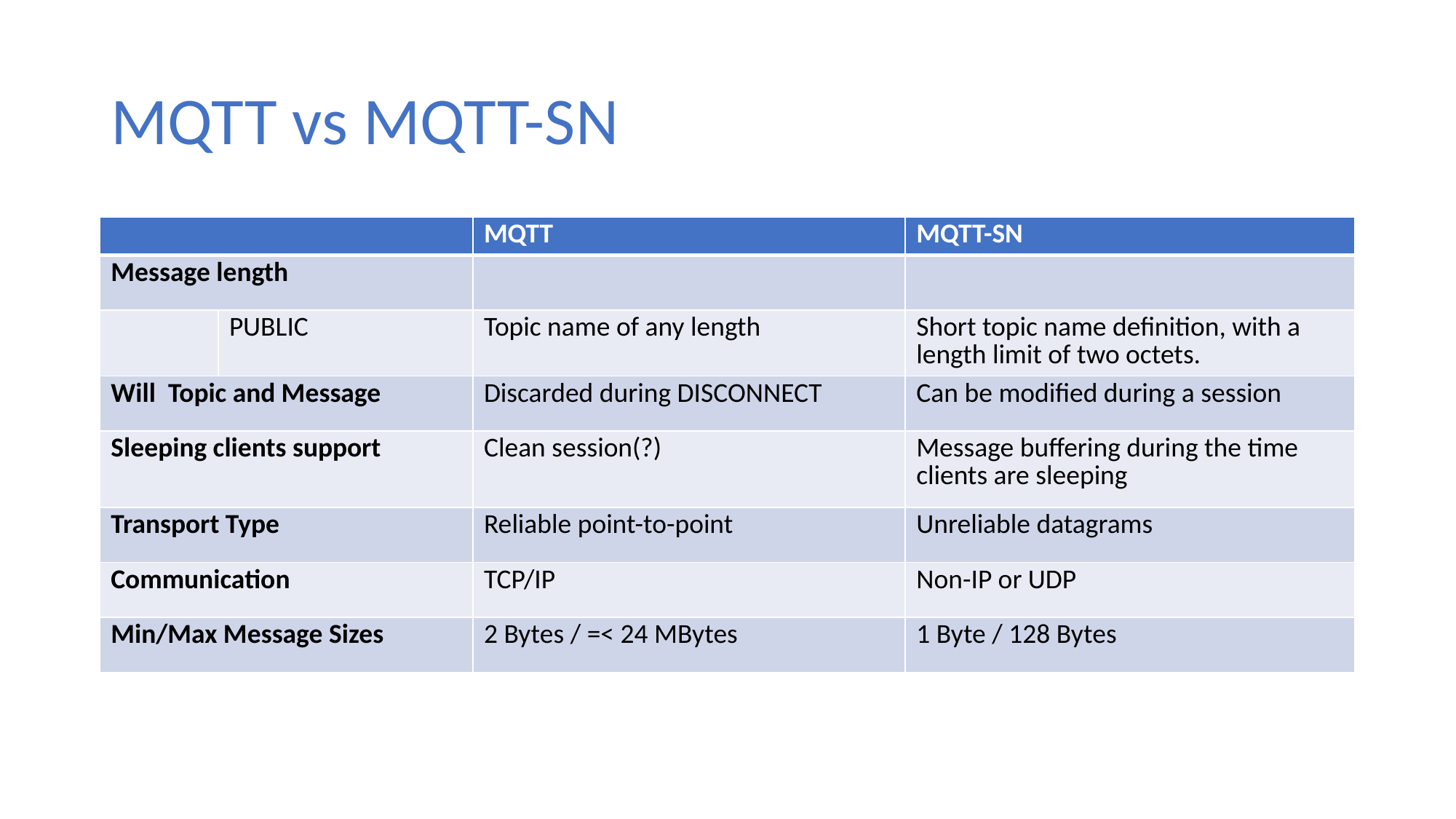

# MQTT vs MQTT-SN
|  |  | MQTT | MQTT-SN |
| --- | --- | --- | --- |
| Message length |  |  |  |
|  | PUBLIC | Topic name of any length | Short topic name definition, with a length limit of two octets. |
| Will Topic and Message |  | Discarded during DISCONNECT | Can be modified during a session |
| Sleeping clients support |  | Clean session(?) | Message buffering during the time clients are sleeping |
| Transport Type |  | Reliable point-to-point | Unreliable datagrams |
| Communication |  | TCP/IP | Non-IP or UDP |
| Min/Max Message Sizes |  | 2 Bytes / =< 24 MBytes | 1 Byte / 128 Bytes |